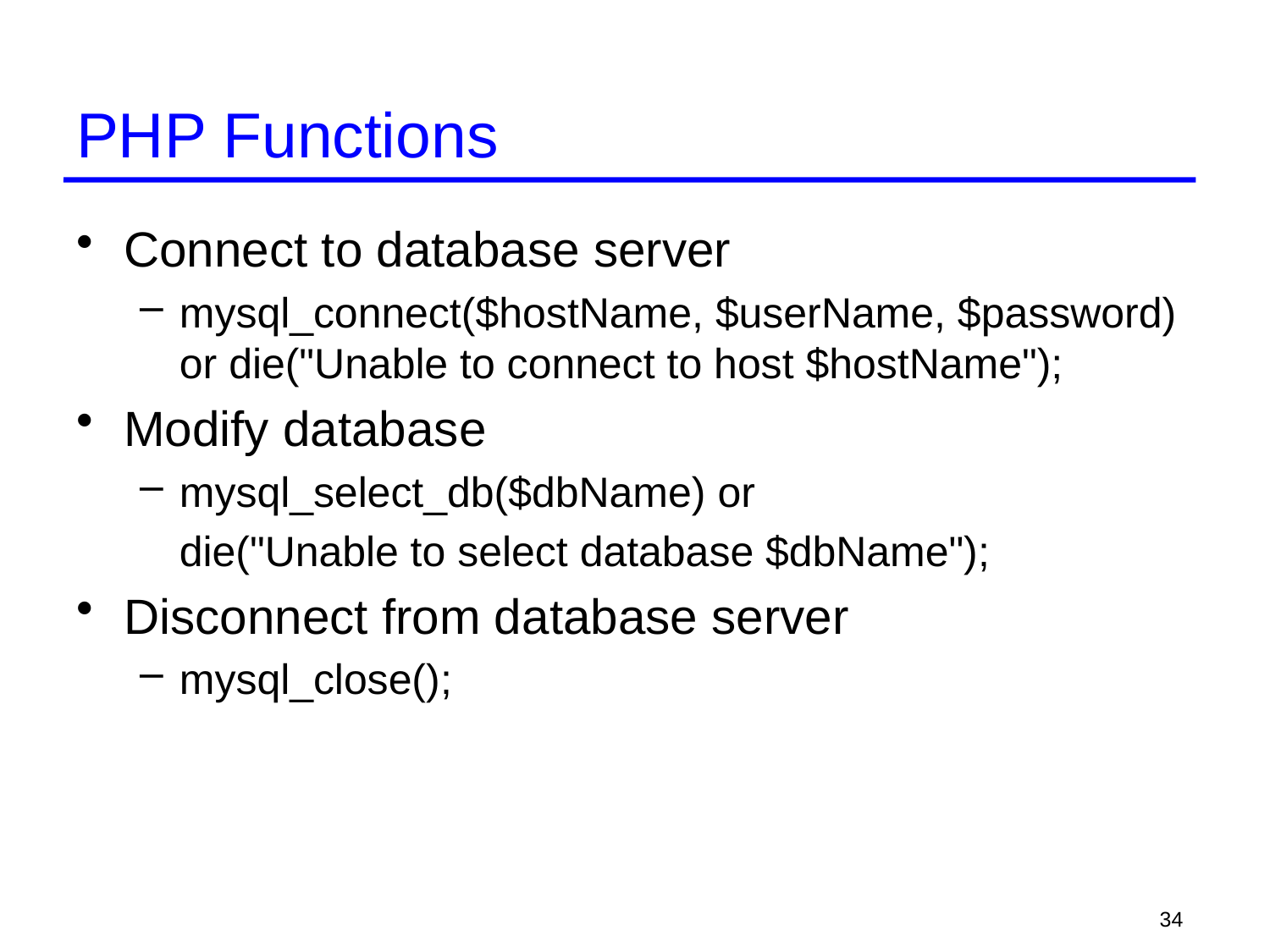

# PHP Functions
Connect to database server
mysql_connect($hostName, $userName, $password) or die("Unable to connect to host $hostName");
Modify database
mysql_select_db($dbName) or
	die("Unable to select database $dbName");
Disconnect from database server
mysql_close();
34